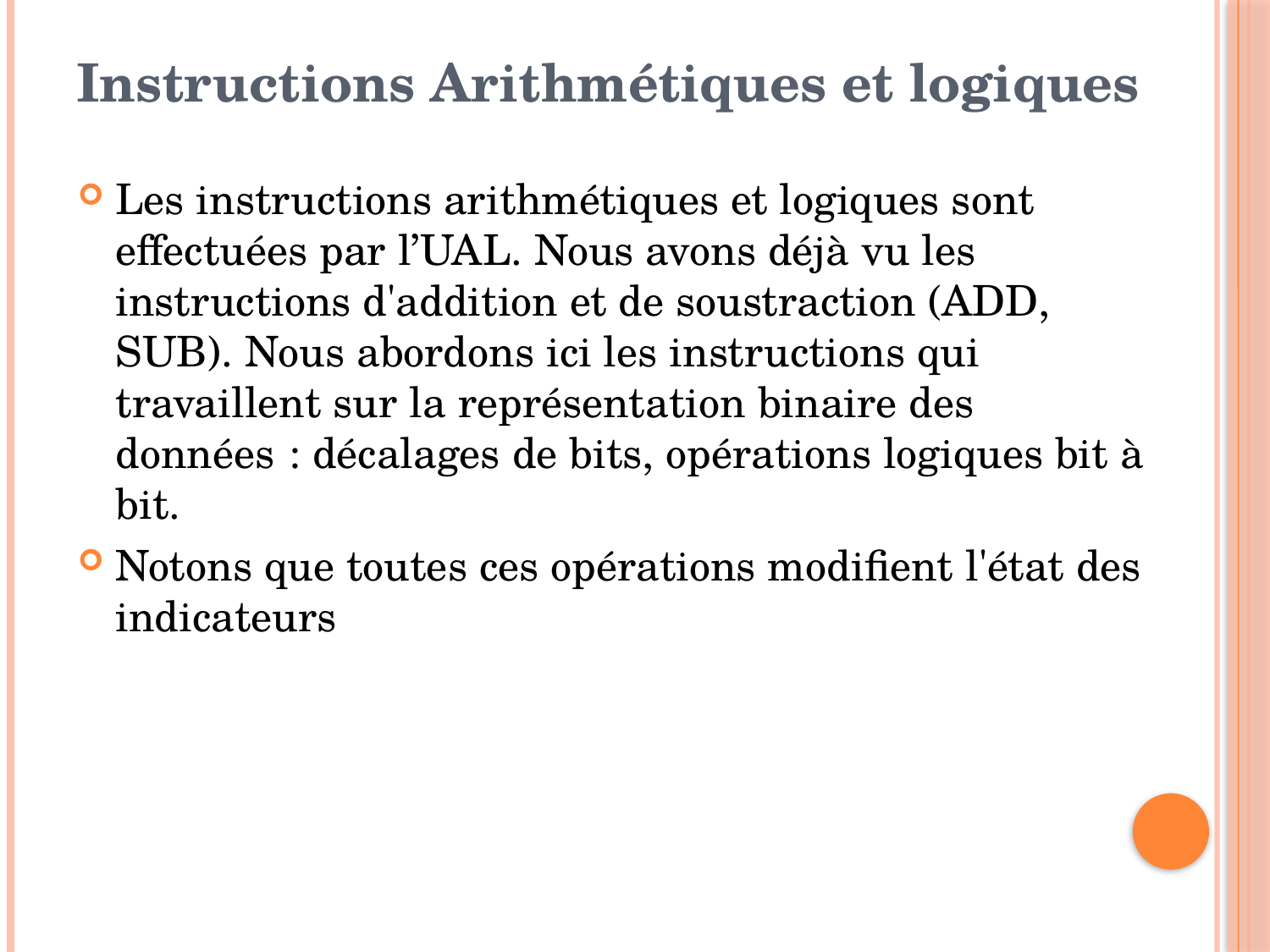

Instructions Arithmétiques et logiques
Les instructions arithmétiques et logiques sont effectuées par l’UAL. Nous avons déjà vu les instructions d'addition et de soustraction (ADD, SUB). Nous abordons ici les instructions qui travaillent sur la représentation binaire des données : décalages de bits, opérations logiques bit à bit.
Notons que toutes ces opérations modifient l'état des indicateurs